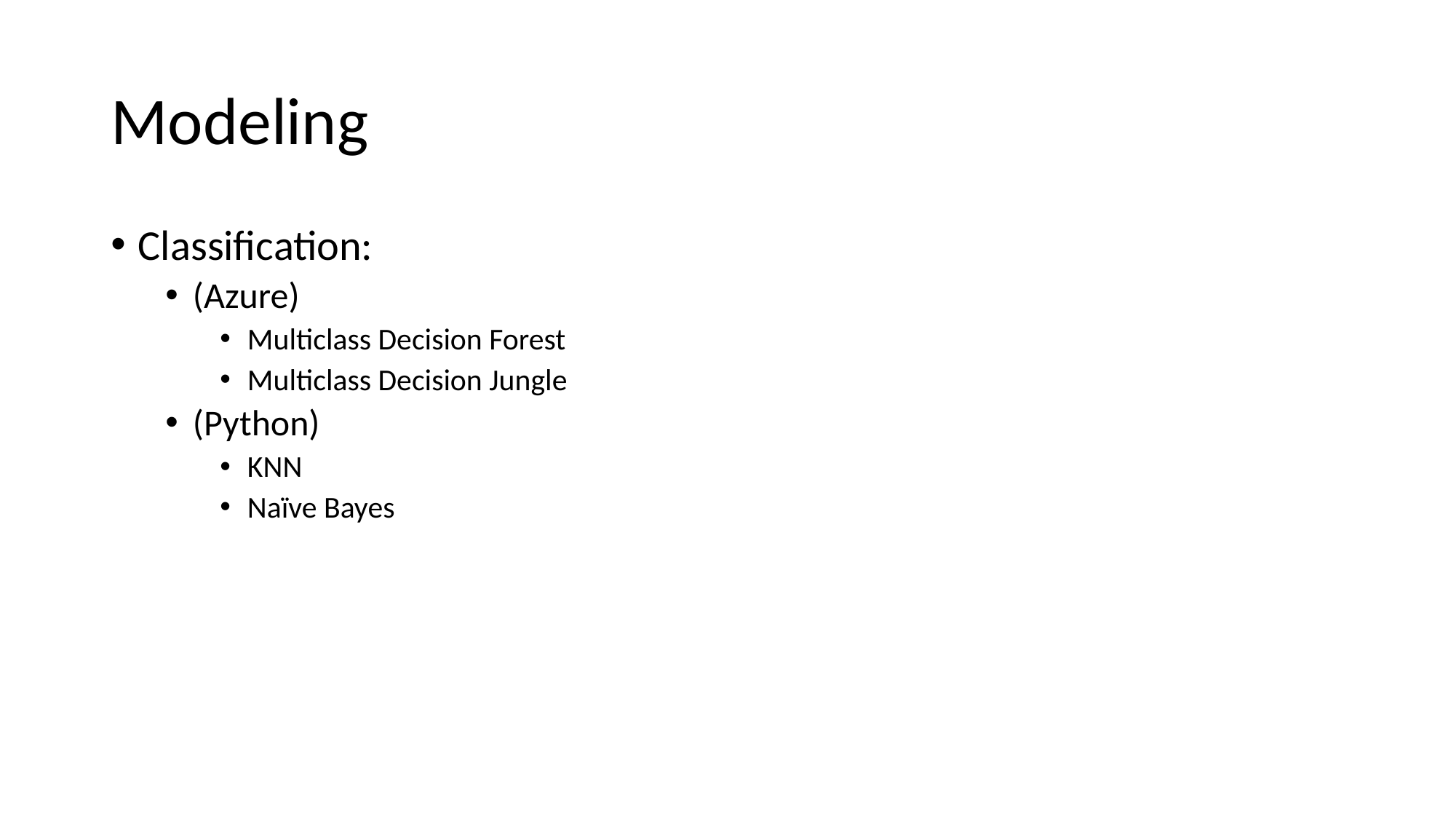

# Modeling
Classification:
(Azure)
Multiclass Decision Forest
Multiclass Decision Jungle
(Python)
KNN
Naïve Bayes